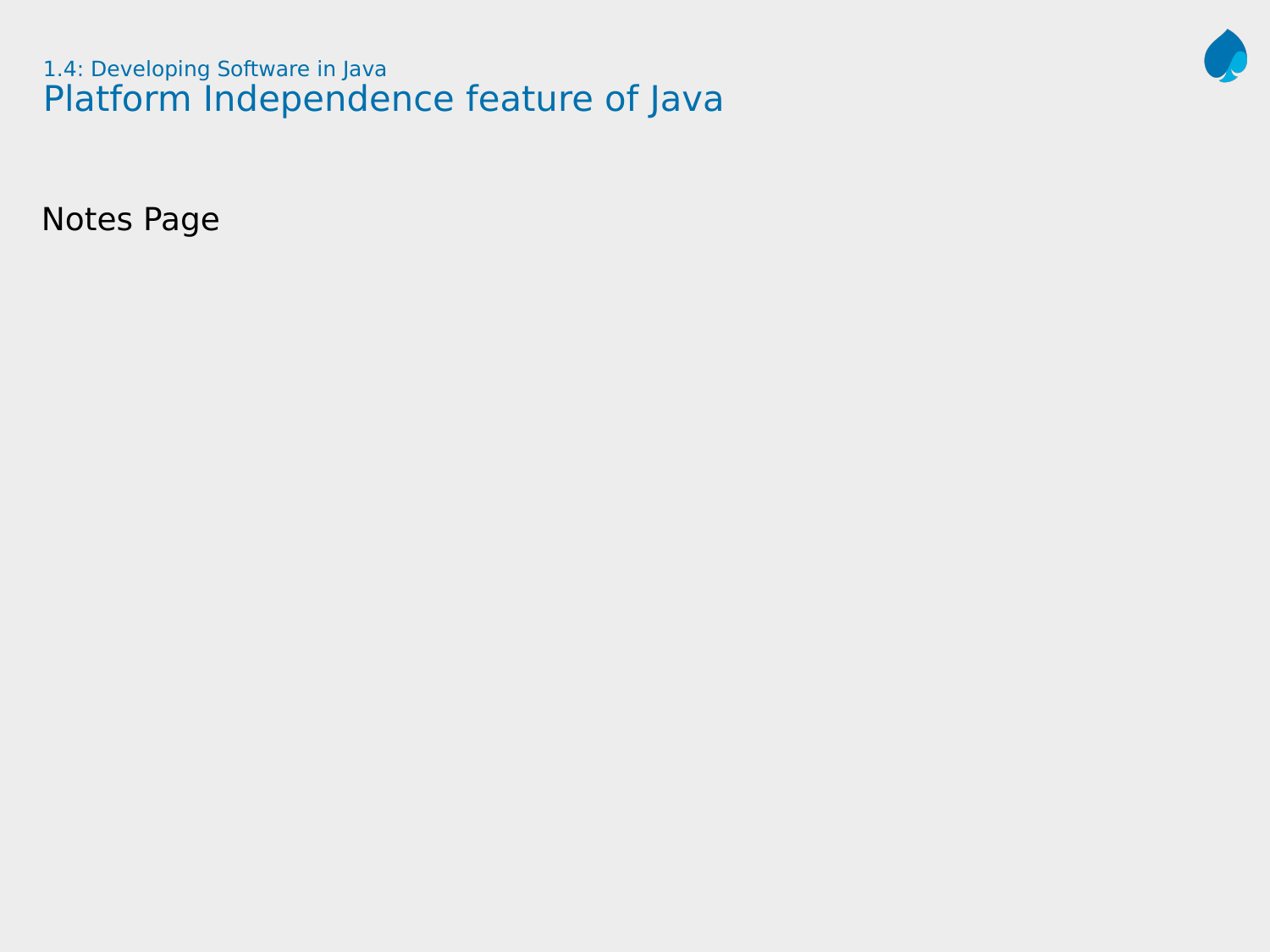

# 1.4: Developing Software in Java Platform Independence feature of Java
Notes Page